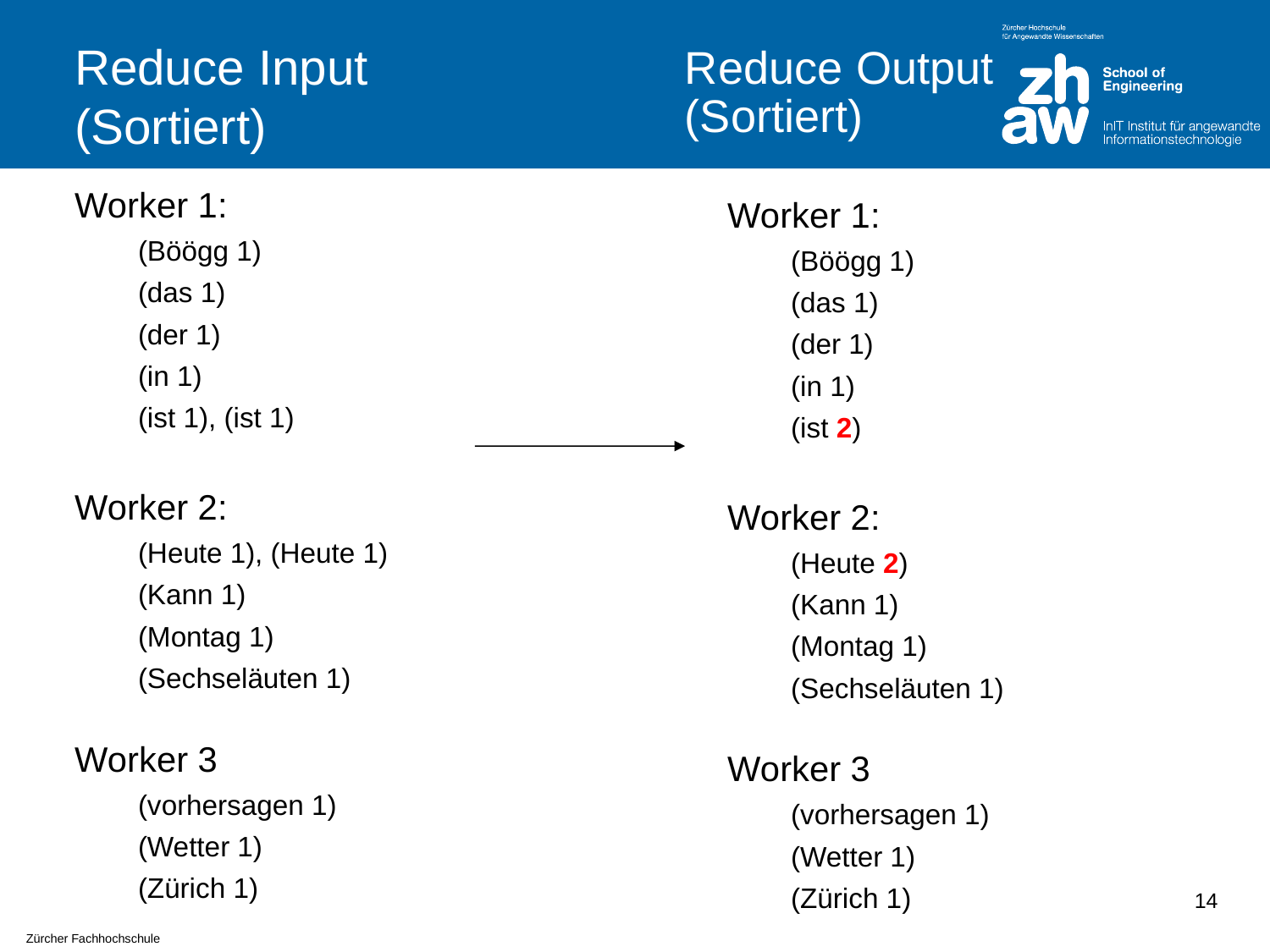

Reduce Output (Sortiert)
# Reduce Input (Sortiert)
Worker 1:
(Böögg 1)
(das 1)
(der 1)
(in 1)
(ist 1), (ist 1)
Worker 2:
(Heute 1), (Heute 1)
(Kann 1)
(Montag 1)
(Sechseläuten 1)
Worker 3
(vorhersagen 1)
(Wetter 1)
(Zürich 1)
Worker 1:
(Böögg 1)
(das 1)
(der 1)
(in 1)
(ist 2)
Worker 2:
(Heute 2)
(Kann 1)
(Montag 1)
(Sechseläuten 1)
Worker 3
(vorhersagen 1)
(Wetter 1)
(Zürich 1)

14
14